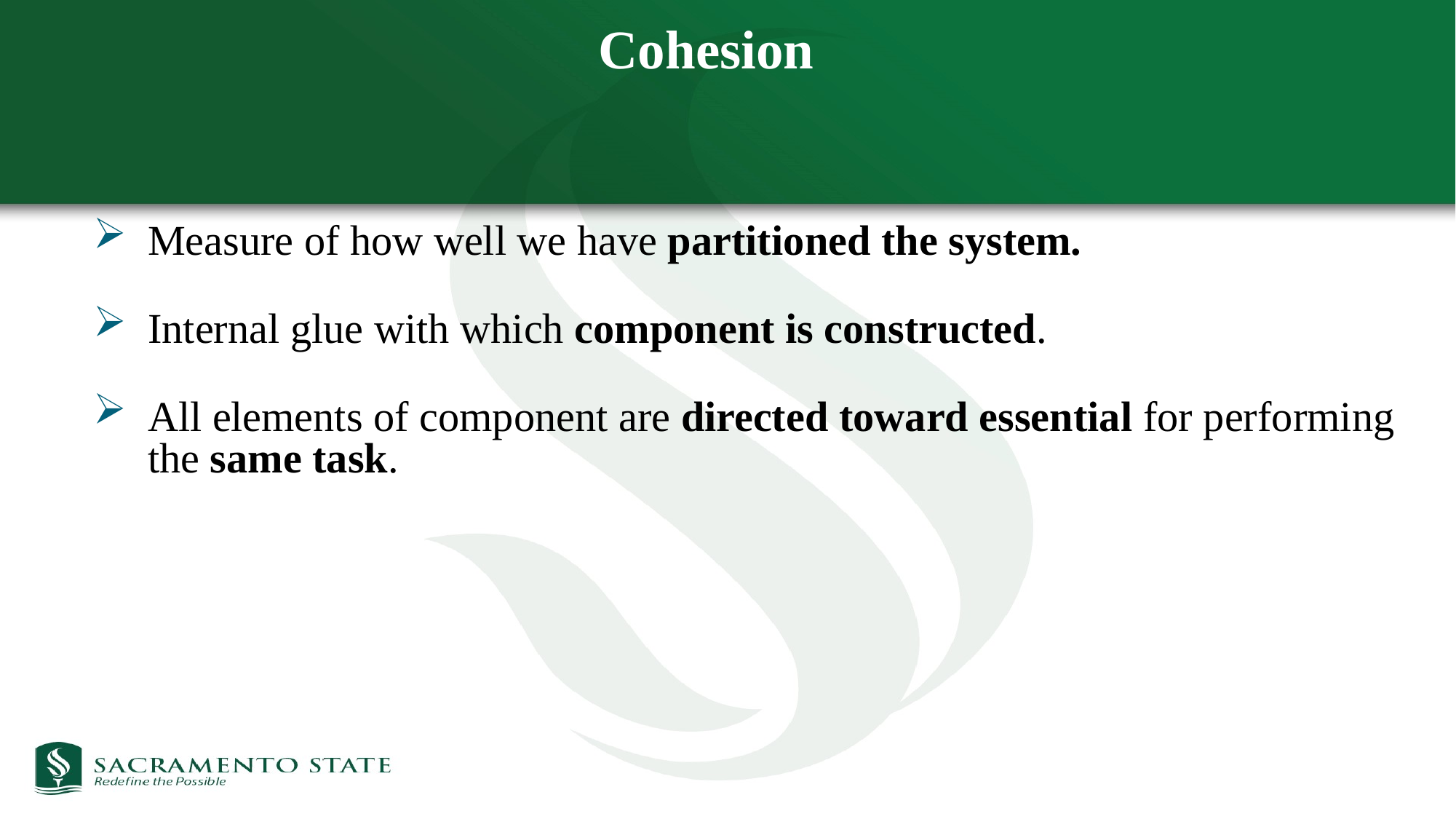

Cohesion
Measure of how well we have partitioned the system.

Internal glue with which component is constructed.

All elements of component are directed toward essential for performing the same task.